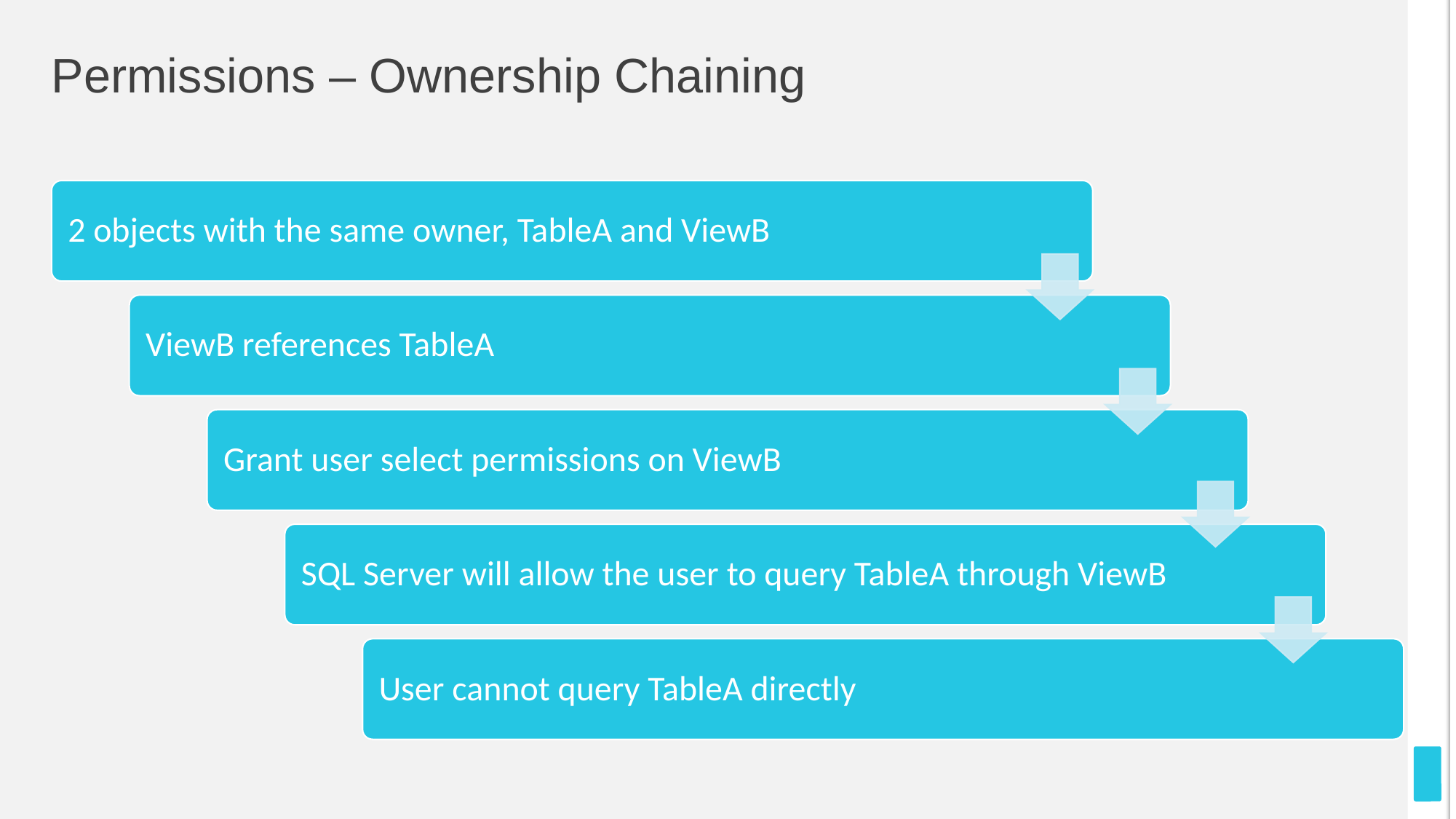

# Permissions – Ownership Chaining
2 objects with the same owner, TableA and ViewB
ViewB references TableA
Grant user select permissions on ViewB
SQL Server will allow the user to query TableA through ViewB
User cannot query TableA directly